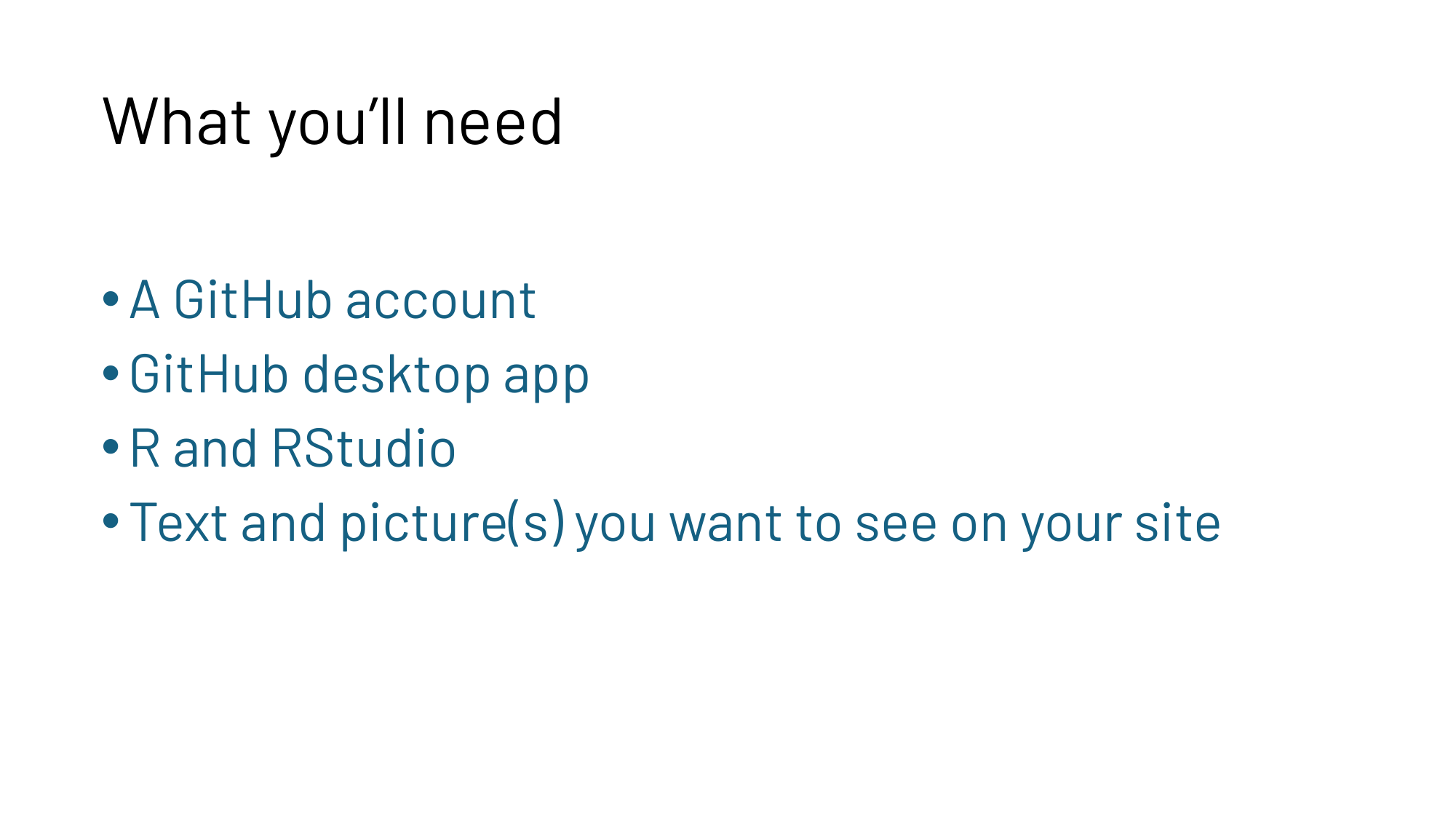

# What you’ll need
A GitHub account
GitHub desktop app
R and RStudio
Text and picture(s) you want to see on your site